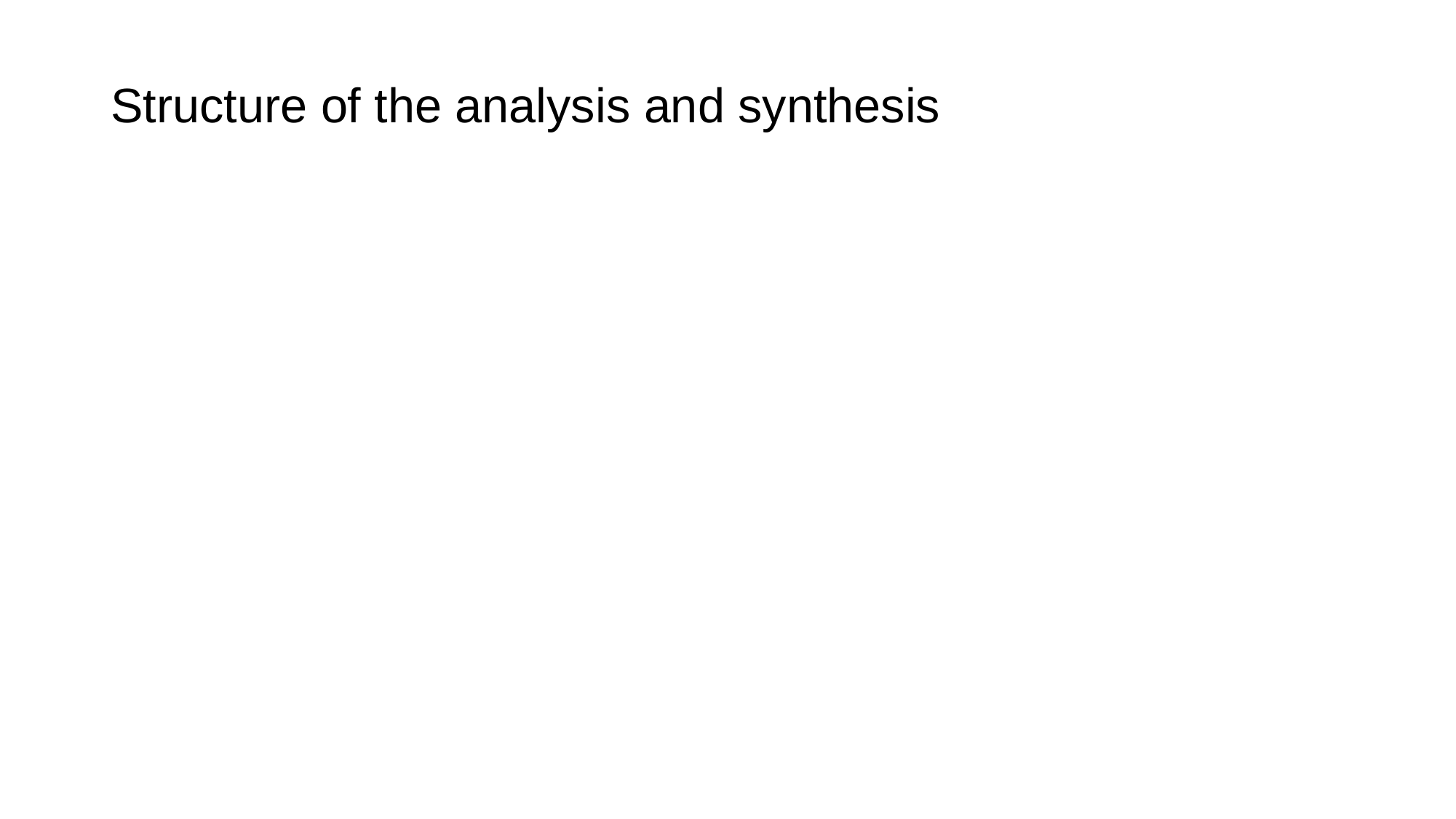

# Structure of the analysis and synthesis